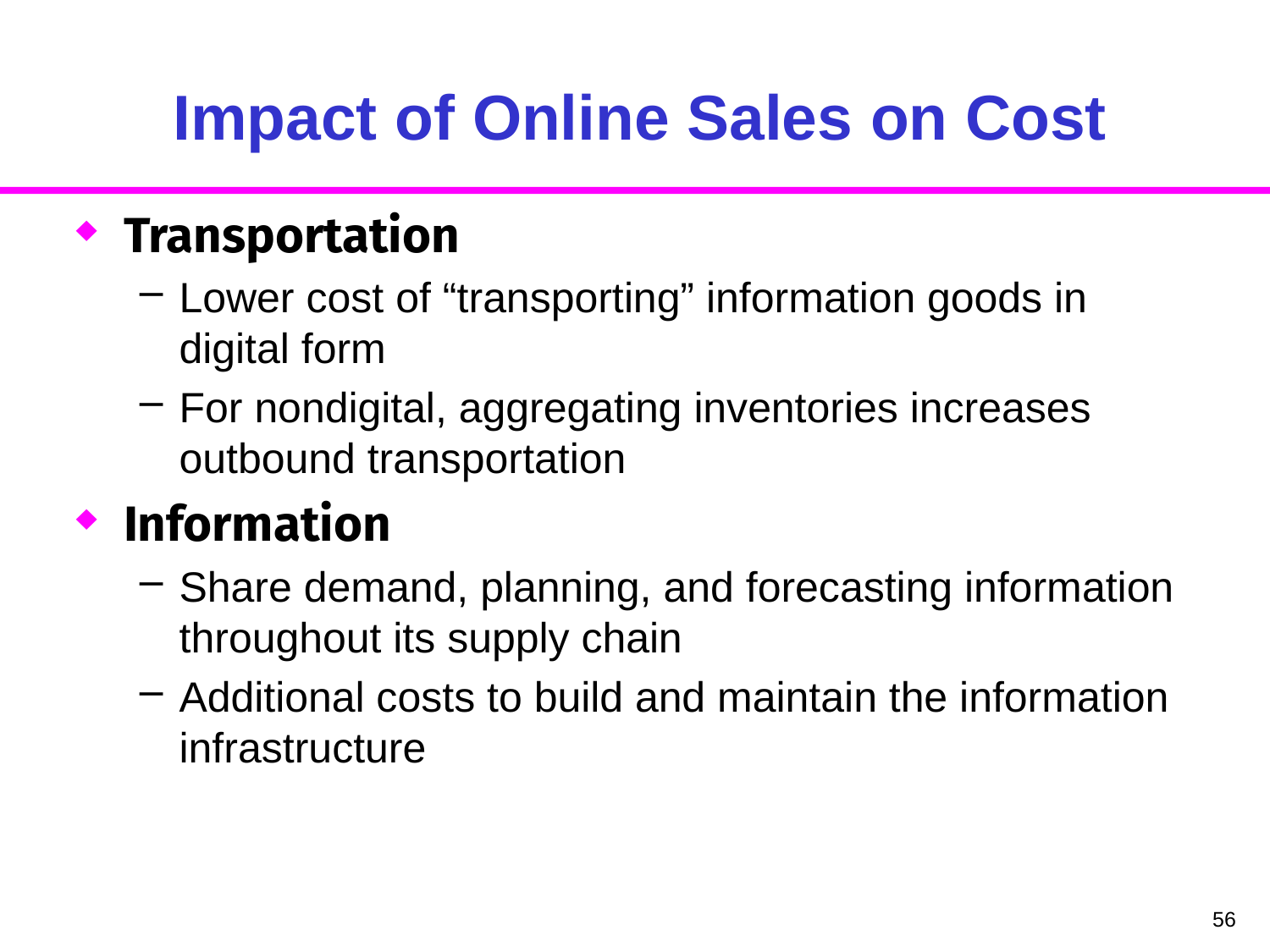

# Impact of Online Sales on Cost
Transportation
Lower cost of “transporting” information goods in digital form
For nondigital, aggregating inventories increases outbound transportation
Information
Share demand, planning, and forecasting information throughout its supply chain
Additional costs to build and maintain the information infrastructure
56